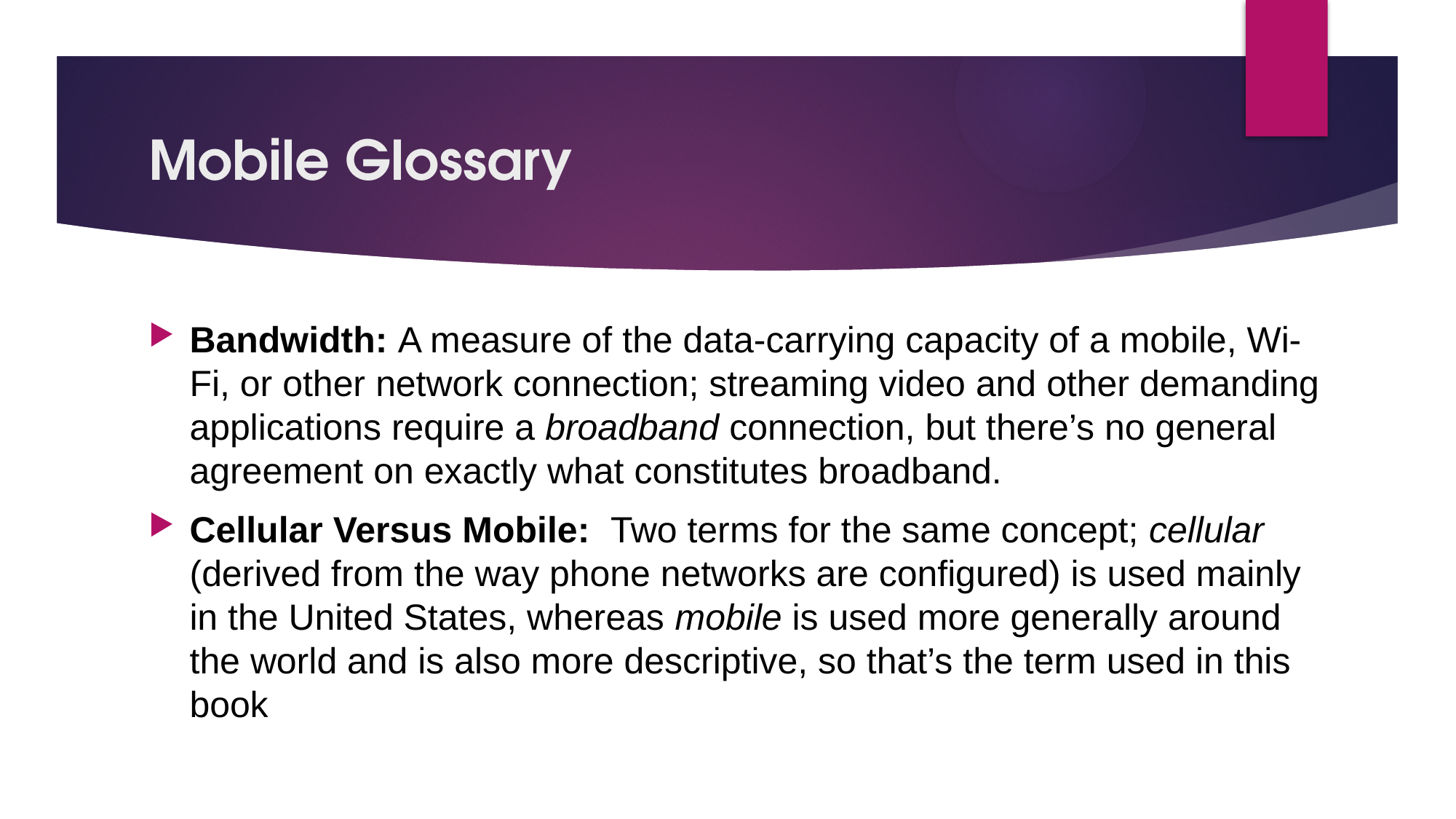

# Mobile Glossary
Bandwidth: A measure of the data-carrying capacity of a mobile, Wi-Fi, or other network connection; streaming video and other demanding applications require a broadband connection, but there’s no general agreement on exactly what constitutes broadband.
Cellular Versus Mobile:  Two terms for the same concept; cellular (derived from the way phone networks are configured) is used mainly in the United States, whereas mobile is used more generally around the world and is also more descriptive, so that’s the term used in this book